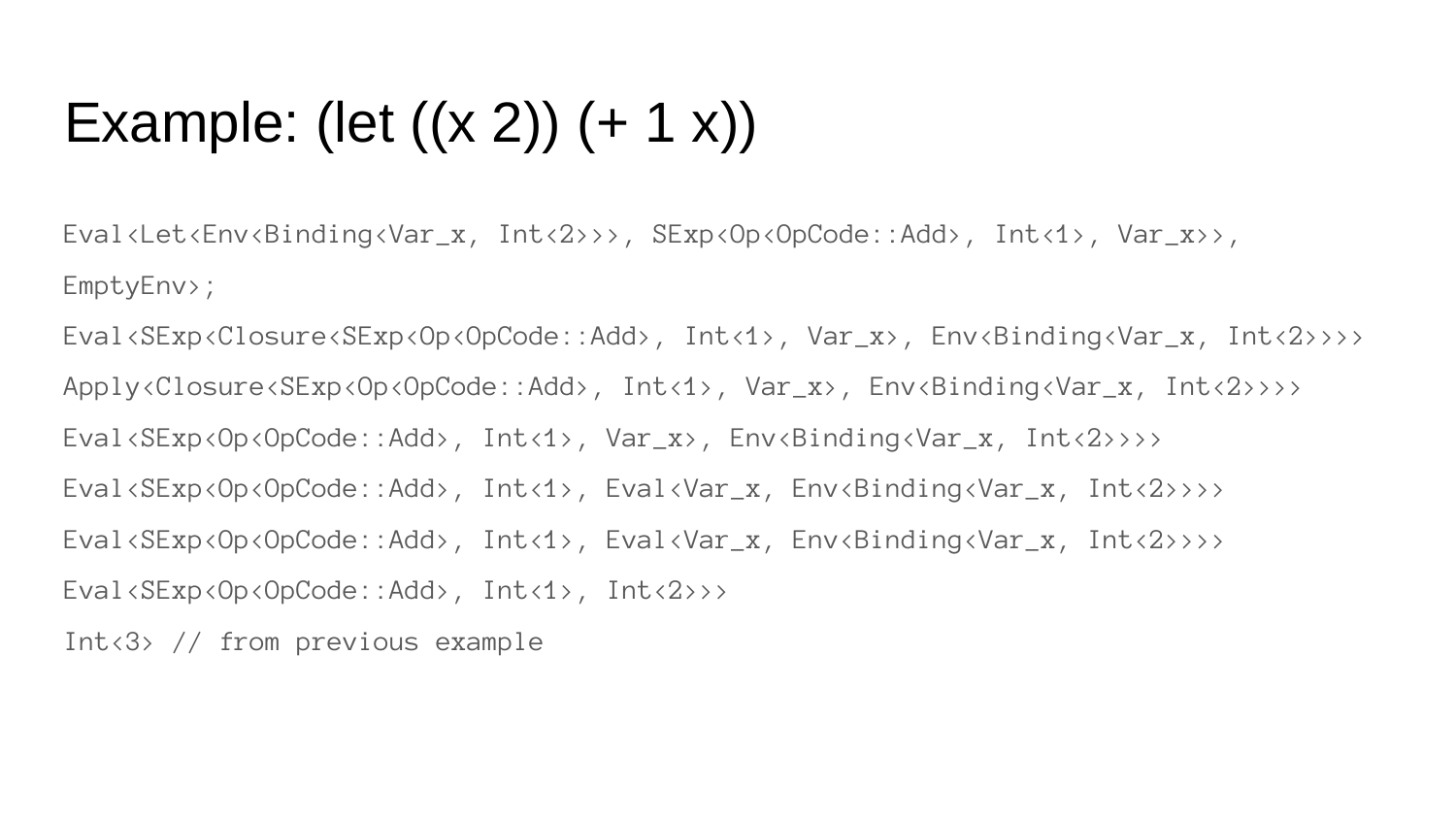

# Example: (let ((x 2)) (+ 1 x))
Eval<Let<Env<Binding<Var_x, Int<2>>>, SExp<Op<OpCode::Add>, Int<1>, Var_x>>, EmptyEnv>;
Eval<SExp<Closure<SExp<Op<OpCode::Add>, Int<1>, Var_x>, Env<Binding<Var_x, Int<2>>>>
Apply<Closure<SExp<Op<OpCode::Add>, Int<1>, Var_x>, Env<Binding<Var_x, Int<2>>>>
Eval<SExp<Op<OpCode::Add>, Int<1>, Var_x>, Env<Binding<Var_x, Int<2>>>>
Eval<SExp<Op<OpCode::Add>, Int<1>, Eval<Var_x, Env<Binding<Var_x, Int<2>>>>
Eval<SExp<Op<OpCode::Add>, Int<1>, Eval<Var_x, Env<Binding<Var_x, Int<2>>>>
Eval<SExp<Op<OpCode::Add>, Int<1>, Int<2>>>
Int<3> // from previous example